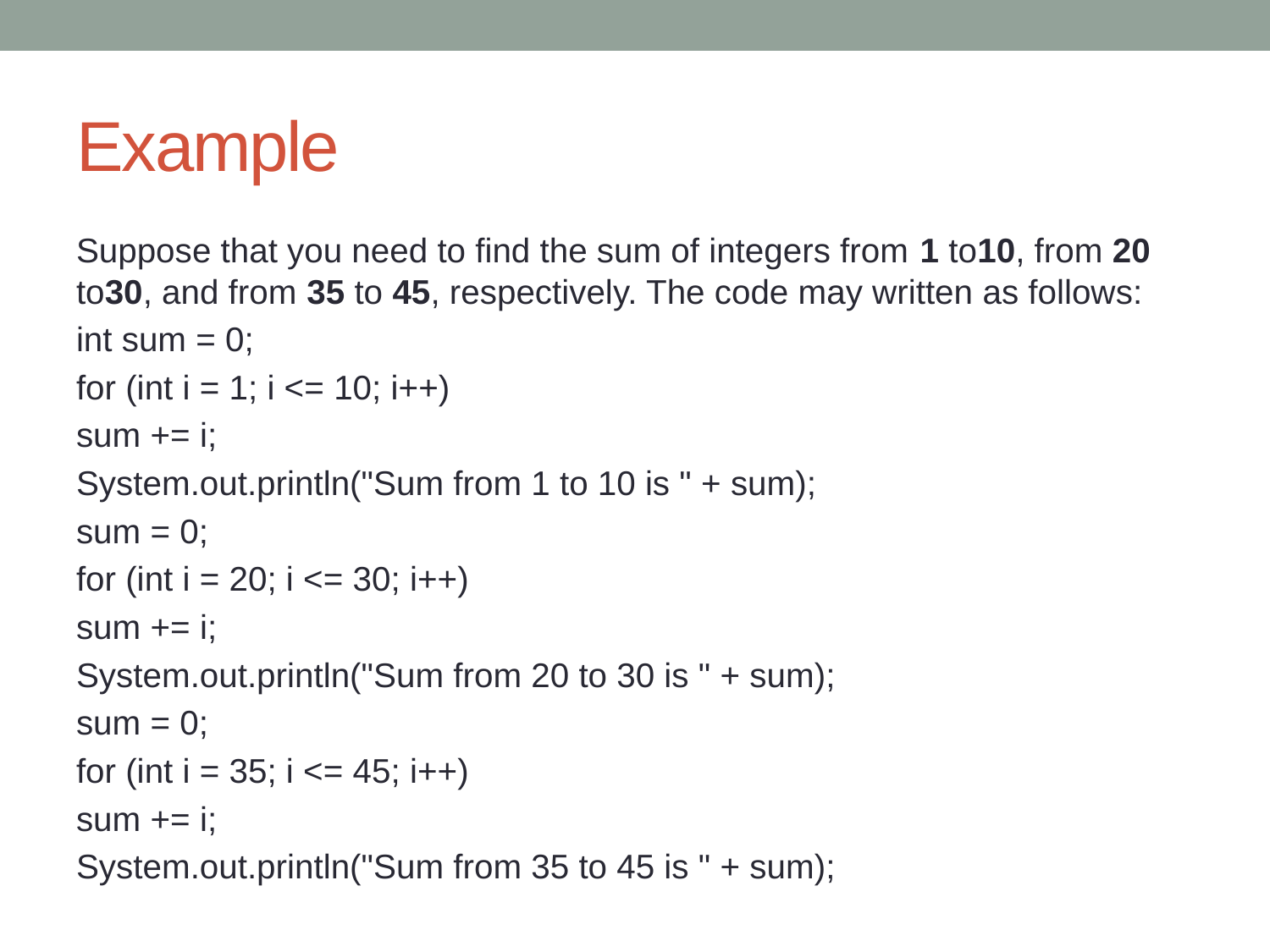

# Example
Suppose that you need to find the sum of integers from 1 to10, from 20 to30, and from 35 to 45, respectively. The code may written as follows:
int sum = 0;
for (int i = 1; i <= 10; i++)
sum += i;
System.out.println("Sum from 1 to 10 is " + sum);
sum = 0;
for (int i = 20; i <= 30; i++)
sum += i;
System.out.println("Sum from 20 to 30 is " + sum);
sum = 0;
for (int i = 35; i <= 45; i++)
sum += i;
System.out.println("Sum from 35 to 45 is " + sum);